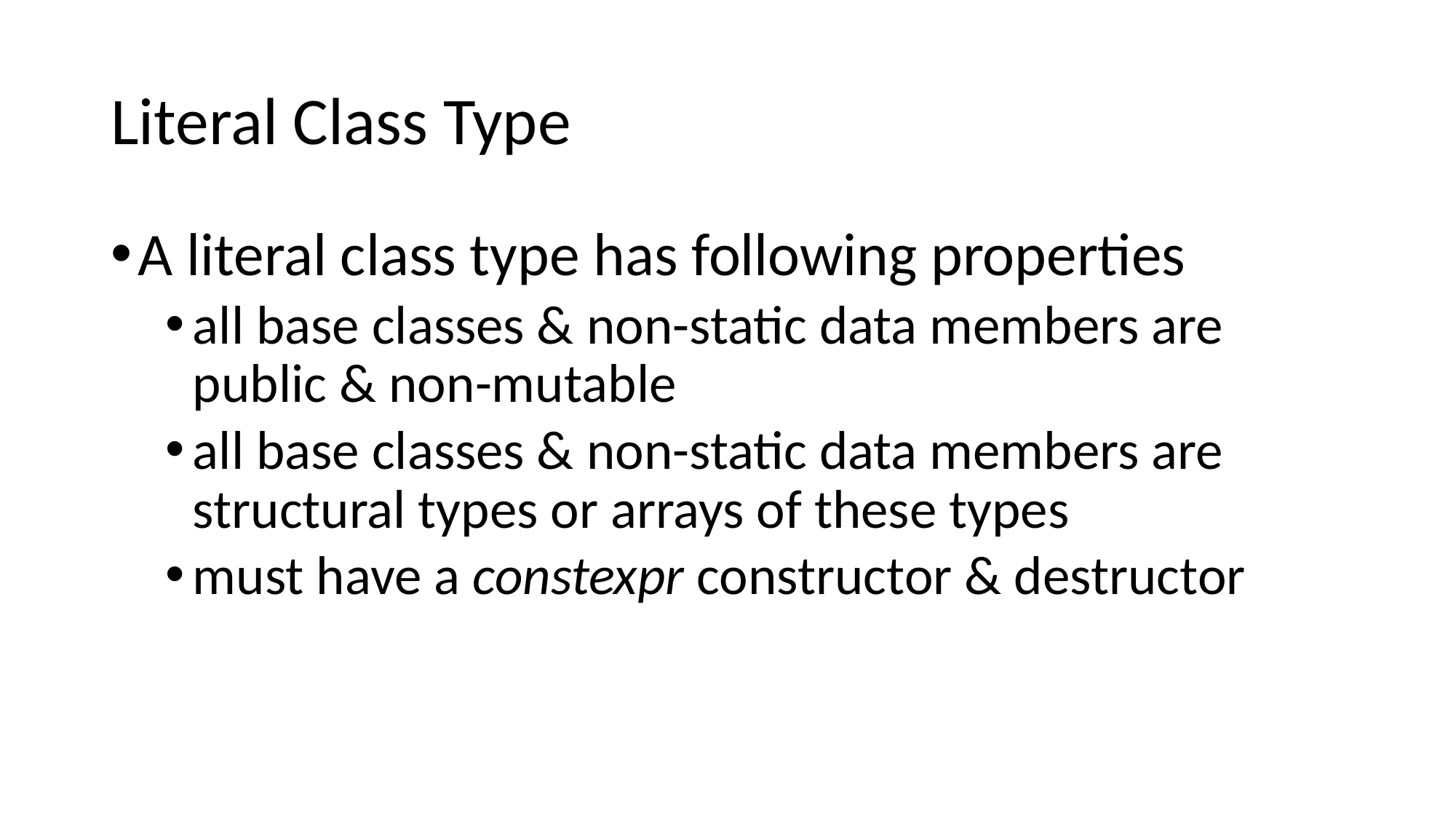

# Literal Class Type
A literal class type has following properties
all base classes & non-static data members are public & non-mutable
all base classes & non-static data members are structural types or arrays of these types
must have a constexpr constructor & destructor